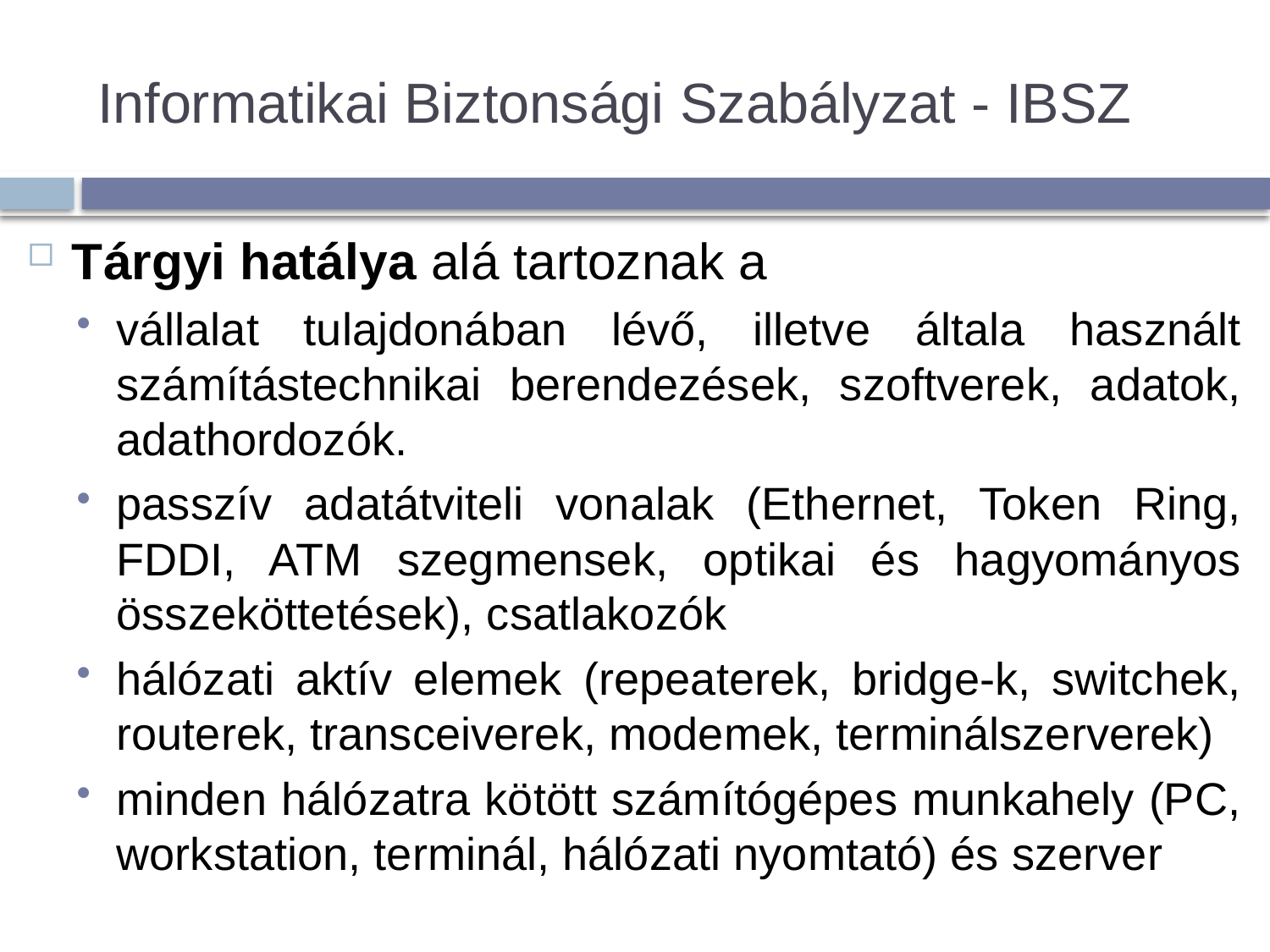

# Informatikai Biztonsági Szabályzat - IBSZ
Tárgyi hatálya alá tartoznak a
vállalat tulajdonában lévő, illetve általa használt számítástechnikai berendezések, szoftverek, adatok, adathordozók.
passzív adatátviteli vonalak (Ethernet, Token Ring, FDDI, ATM szegmensek, optikai és hagyományos összeköttetések), csatlakozók
hálózati aktív elemek (repeaterek, bridge-k, switchek, routerek, transceiverek, modemek, terminálszerverek)
minden hálózatra kötött számítógépes munkahely (PC, workstation, terminál, hálózati nyomtató) és szerver